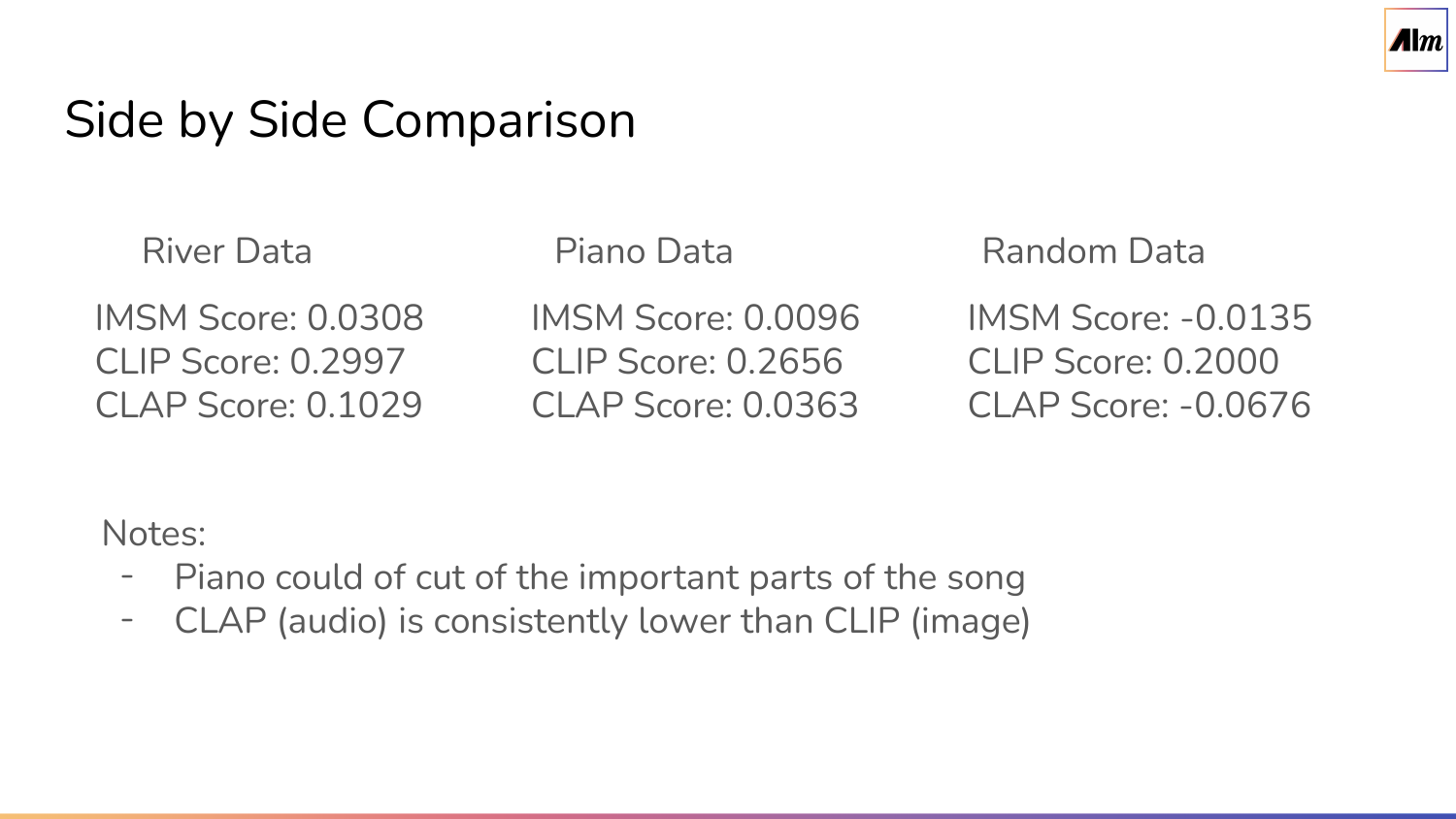

# Side by Side Comparison
River Data
Piano Data
Random Data
IMSM Score: 0.0308
CLIP Score: 0.2997
CLAP Score: 0.1029
IMSM Score: 0.0096
CLIP Score: 0.2656
CLAP Score: 0.0363

IMSM Score: -0.0135
CLIP Score: 0.2000
CLAP Score: -0.0676

Notes:
Piano could of cut of the important parts of the song
CLAP (audio) is consistently lower than CLIP (image)